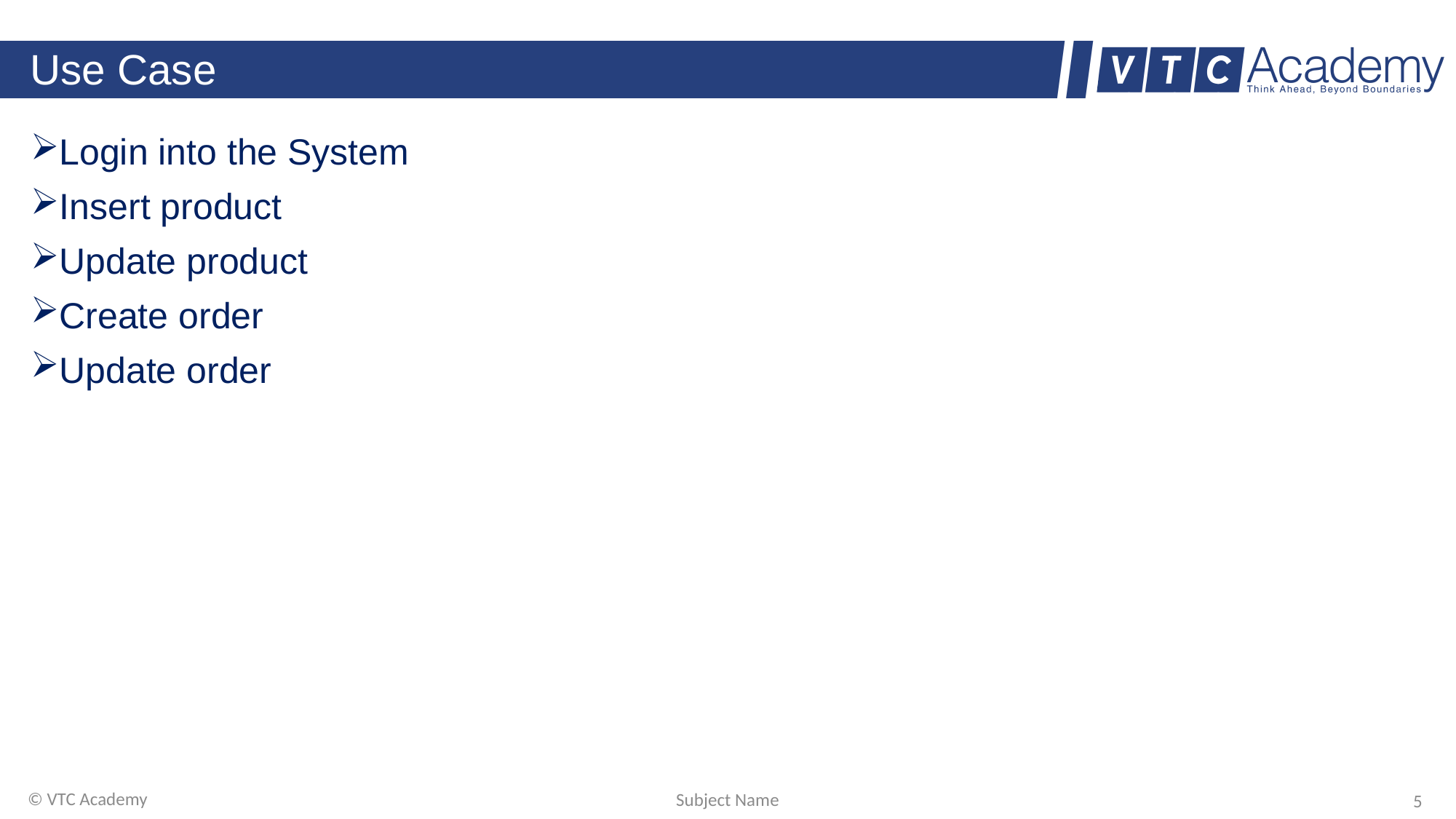

# Use Case
Login into the System
Insert product
Update product
Create order
Update order
© VTC Academy
Subject Name
5